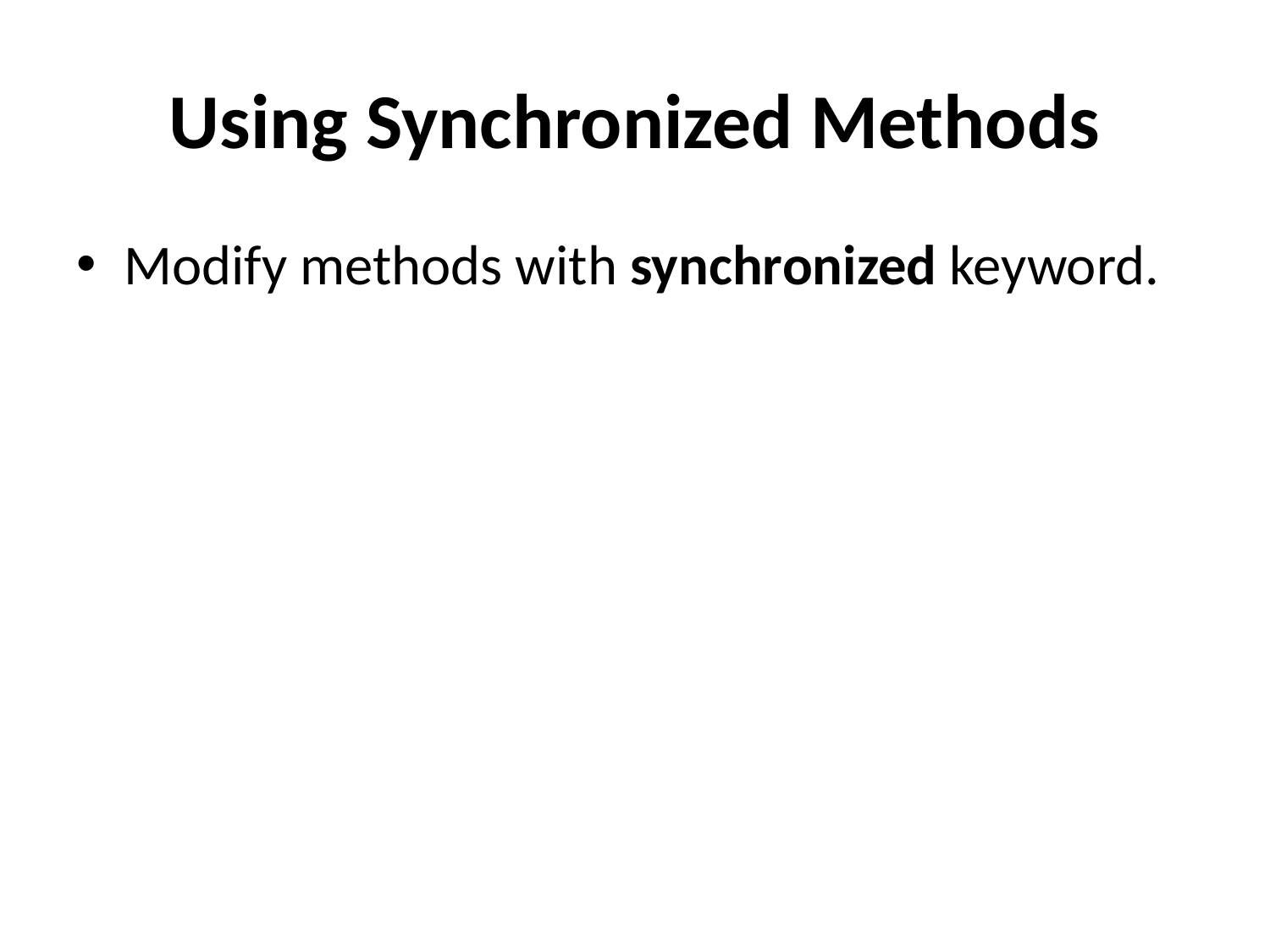

# Using Synchronized Methods
Modify methods with synchronized keyword.